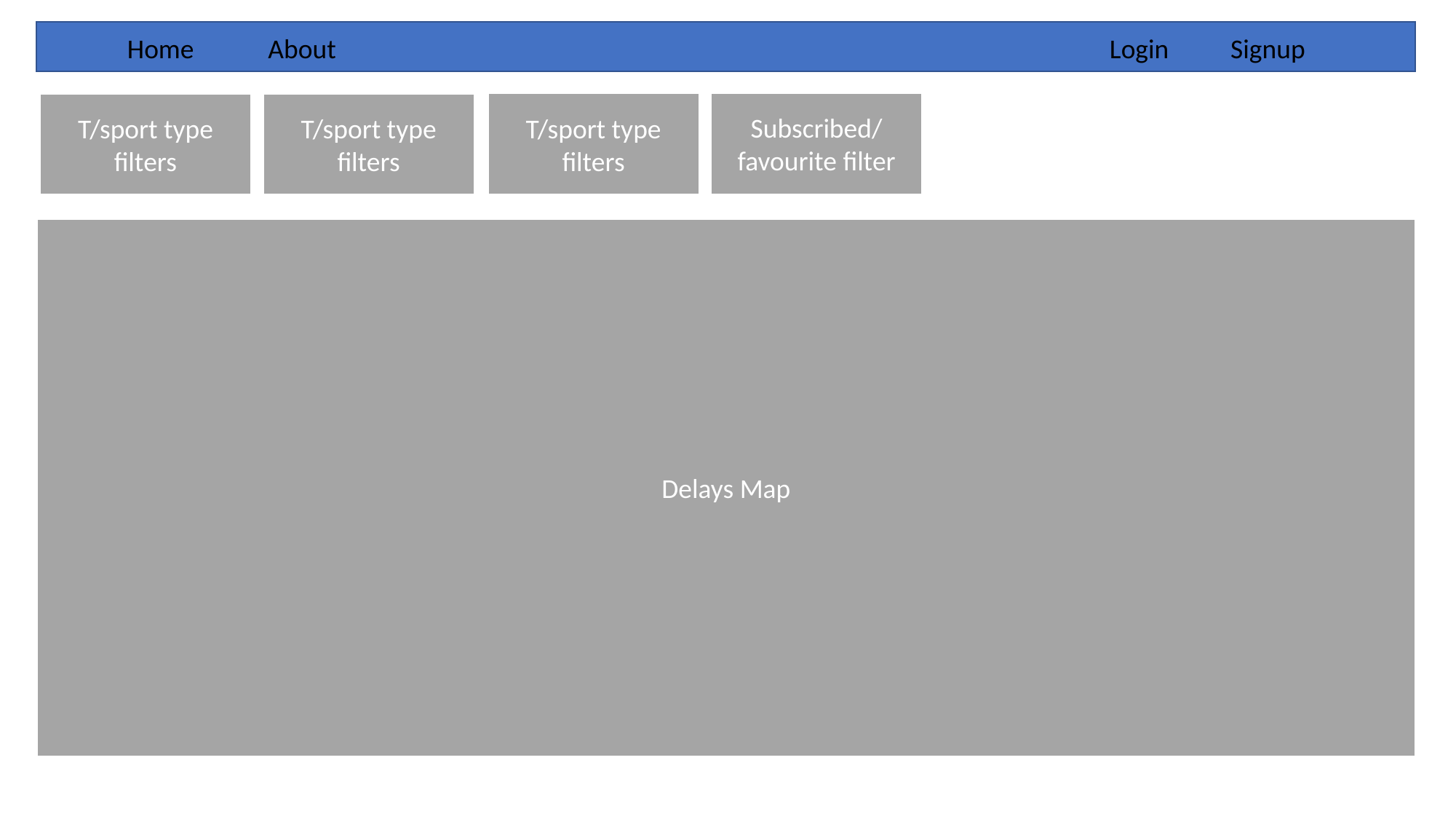

Home            About								Login          Signup
Subscribed/favourite filter
T/sport type filters
T/sport type filters
T/sport type filters
Delays Map